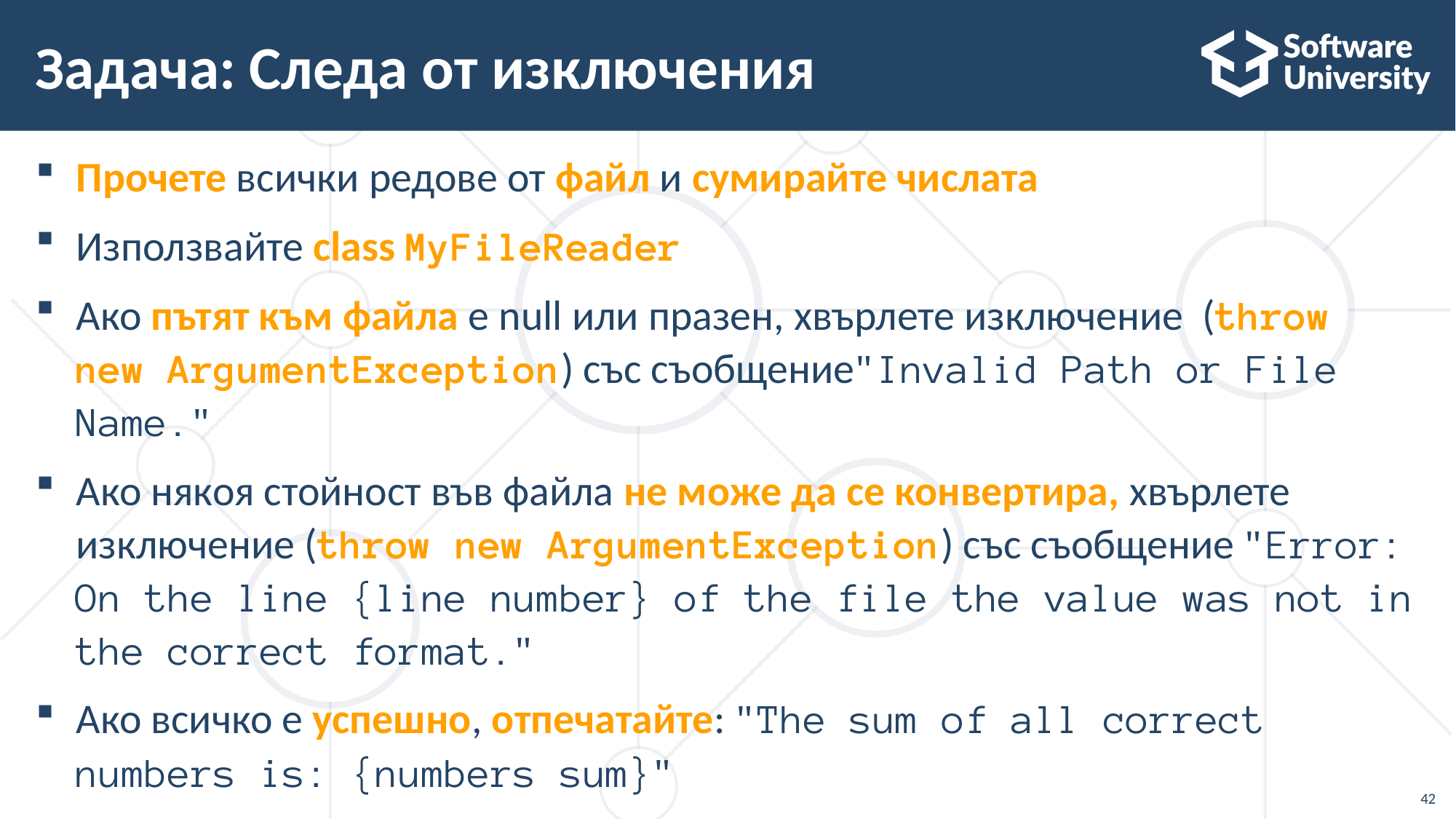

# Задача: Следа от изключения
Прочете всички редове от файл и сумирайте числата
Използвайте class MyFileReader
Ако пътят към файла е null или празен, хвърлете изключение  (throw new ArgumentException) със съобщение"Invalid Path or File Name."
Ако някоя стойност във файла не може да се конвертира, хвърлете изключение (throw new ArgumentException) със съобщение "Error: On the line {line number} of the file the value was not in the correct format."
Ако всичко е успешно, отпечатайте: "The sum of all correct numbers is: {numbers sum}"
42